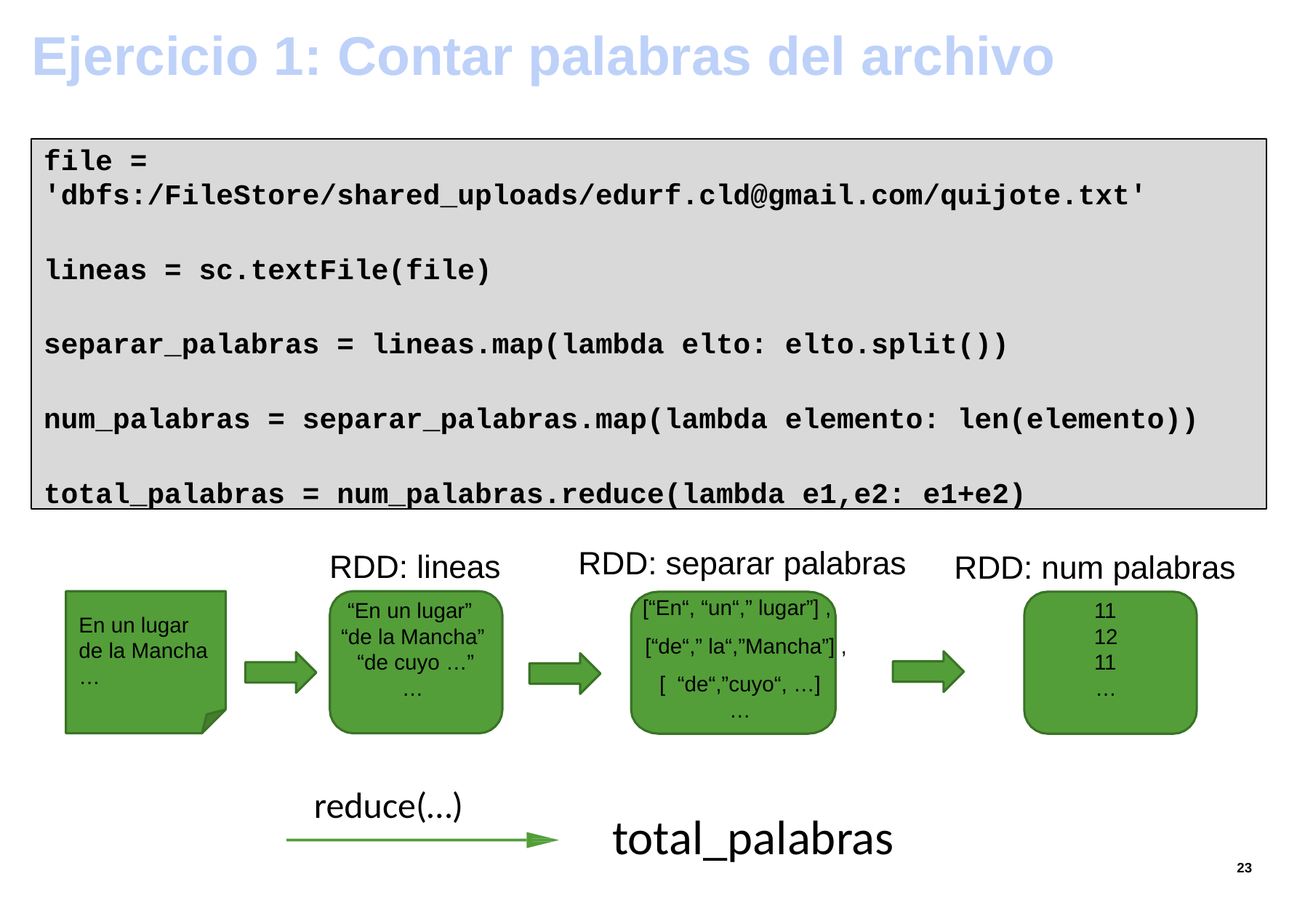

#

Ejercicio 1: Contar palabras del archivo
file = 'dbfs:/FileStore/shared_uploads/edurf.cld@gmail.com/quijote.txt'

lineas = sc.textFile(file)

separar_palabras = lineas.map(lambda elto: elto.split())

num_palabras = separar_palabras.map(lambda elemento: len(elemento))

total_palabras = num_palabras.reduce(lambda e1,e2: e1+e2)
RDD: separar palabras
[“En“, “un“,” lugar”] ,
  [“de“,” la“,”Mancha”] ,
[  “de“,”cuyo“, …]
…
RDD: lineas
“En un lugar”  “de la Mancha”  “de cuyo …”
…

RDD: num palabras
11
12
11
…

En un lugar  de la Mancha
…

reduce(…)
total_palabras

23